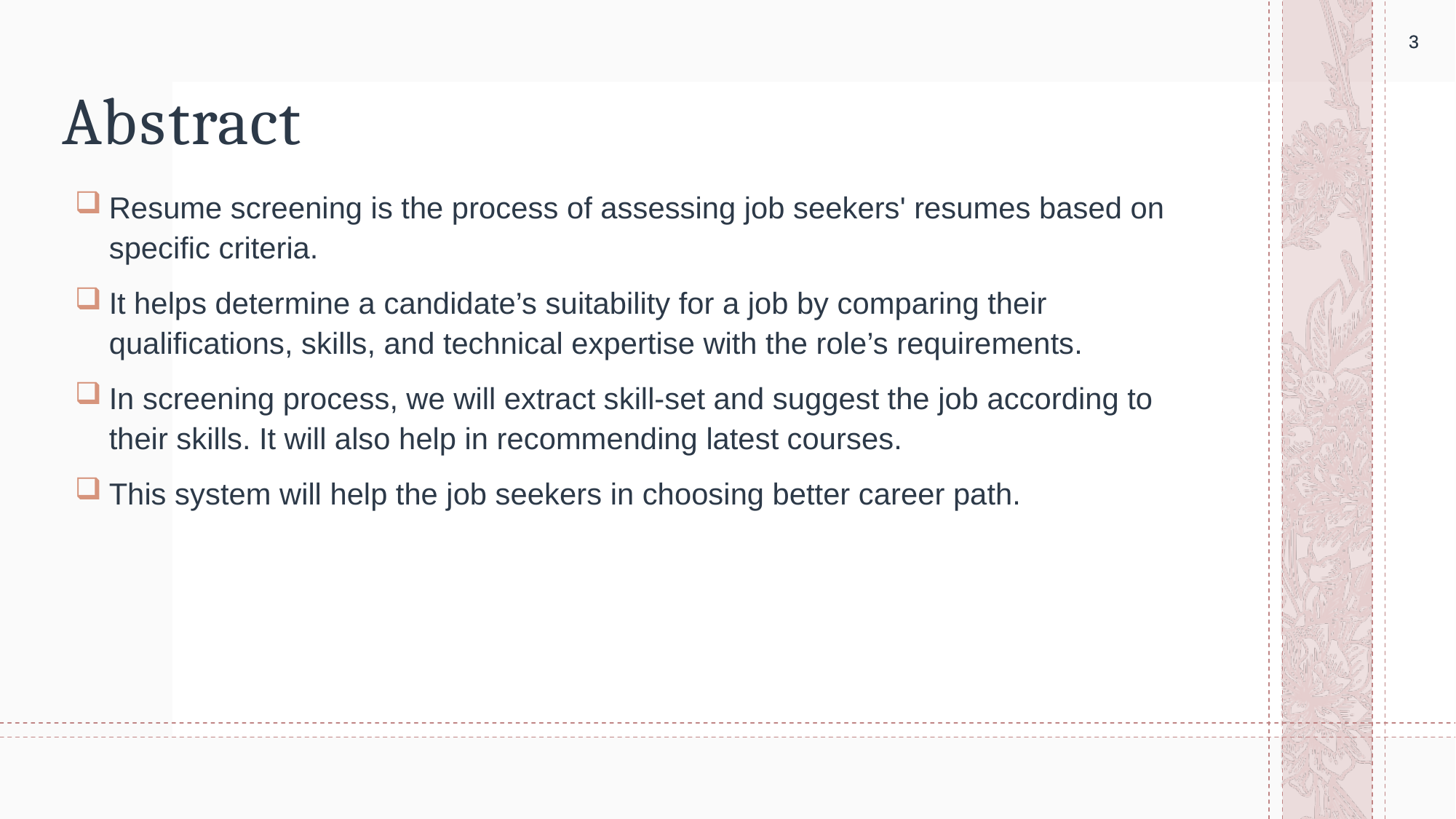

3
3
# Abstract
Resume screening is the process of assessing job seekers' resumes based on specific criteria.
It helps determine a candidate’s suitability for a job by comparing their qualifications, skills, and technical expertise with the role’s requirements.
In screening process, we will extract skill-set and suggest the job according to their skills. It will also help in recommending latest courses.
This system will help the job seekers in choosing better career path.